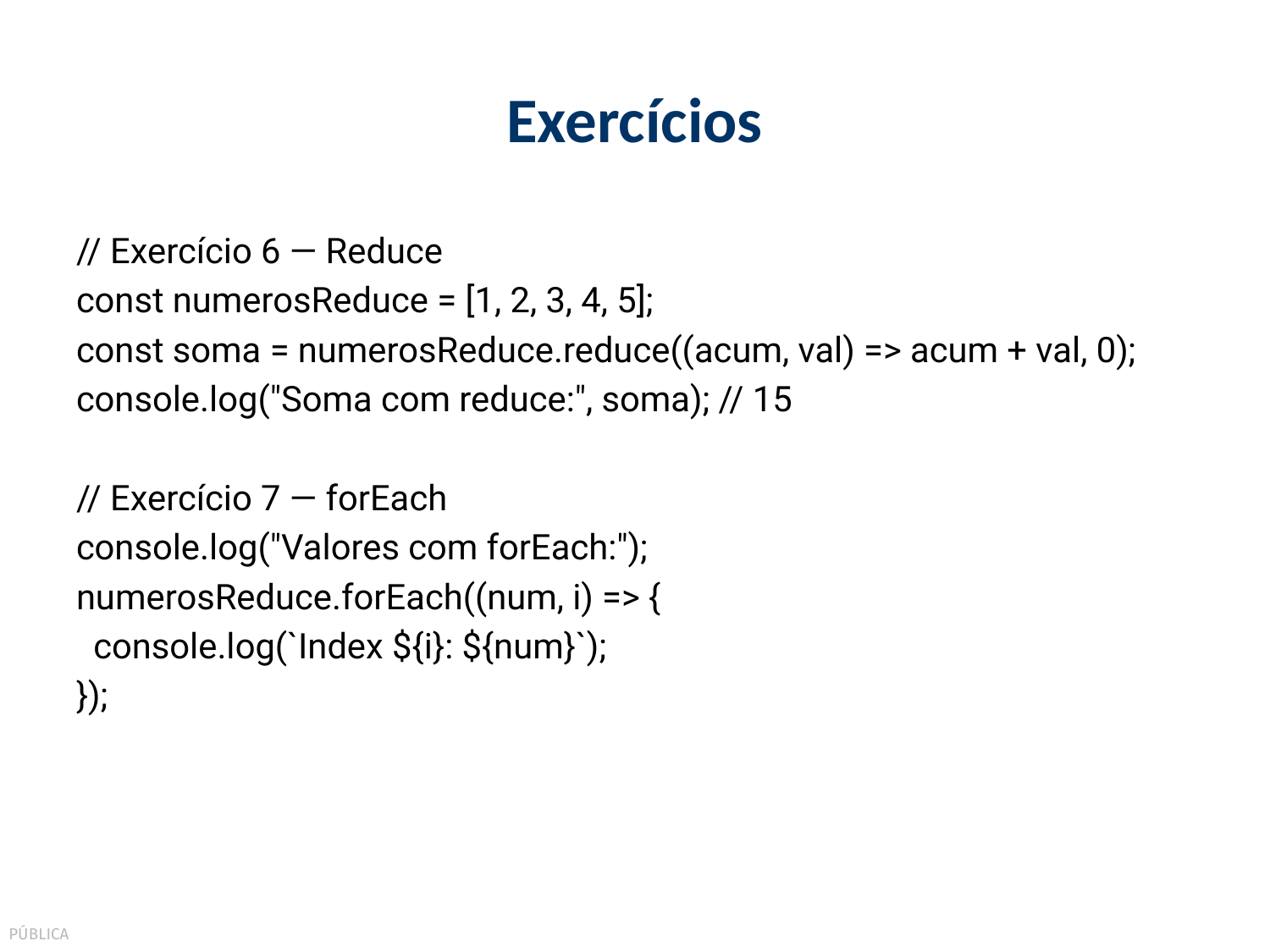

# Exercícios
// Exercício 6 — Reduce
const numerosReduce = [1, 2, 3, 4, 5];
const soma = numerosReduce.reduce((acum, val) => acum + val, 0);
console.log("Soma com reduce:", soma); // 15

// Exercício 7 — forEach
console.log("Valores com forEach:");
numerosReduce.forEach((num, i) => {
  console.log(`Index ${i}: ${num}`);
});